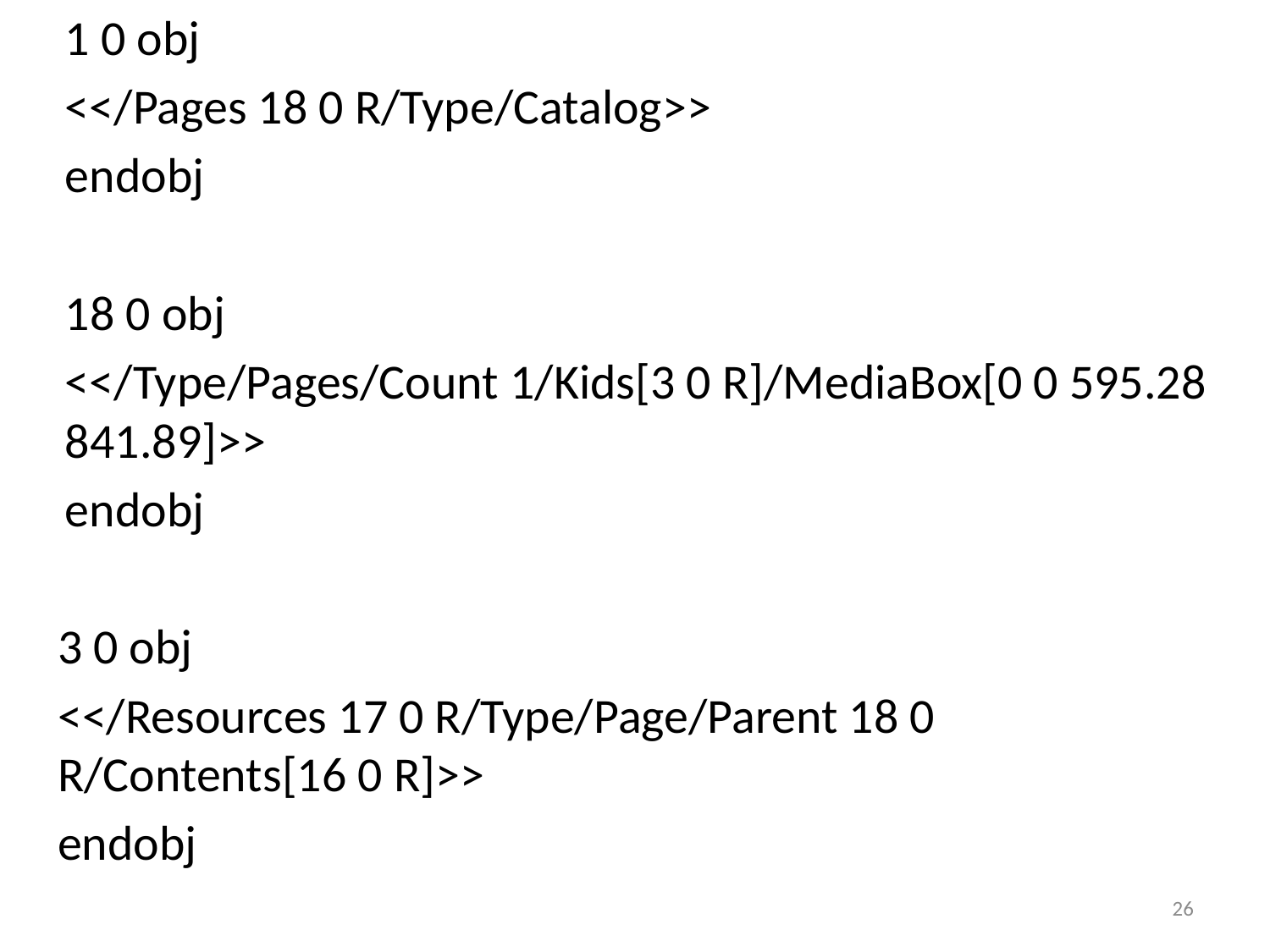

#
1 0 obj
<</Pages 18 0 R/Type/Catalog>>
endobj

18 0 obj
<</Type/Pages/Count 1/Kids[3 0 R]/MediaBox[0 0 595.28 841.89]>>
endobj

3 0 obj
<</Resources 17 0 R/Type/Page/Parent 18 0 R/Contents[16 0 R]>>
endobj

26